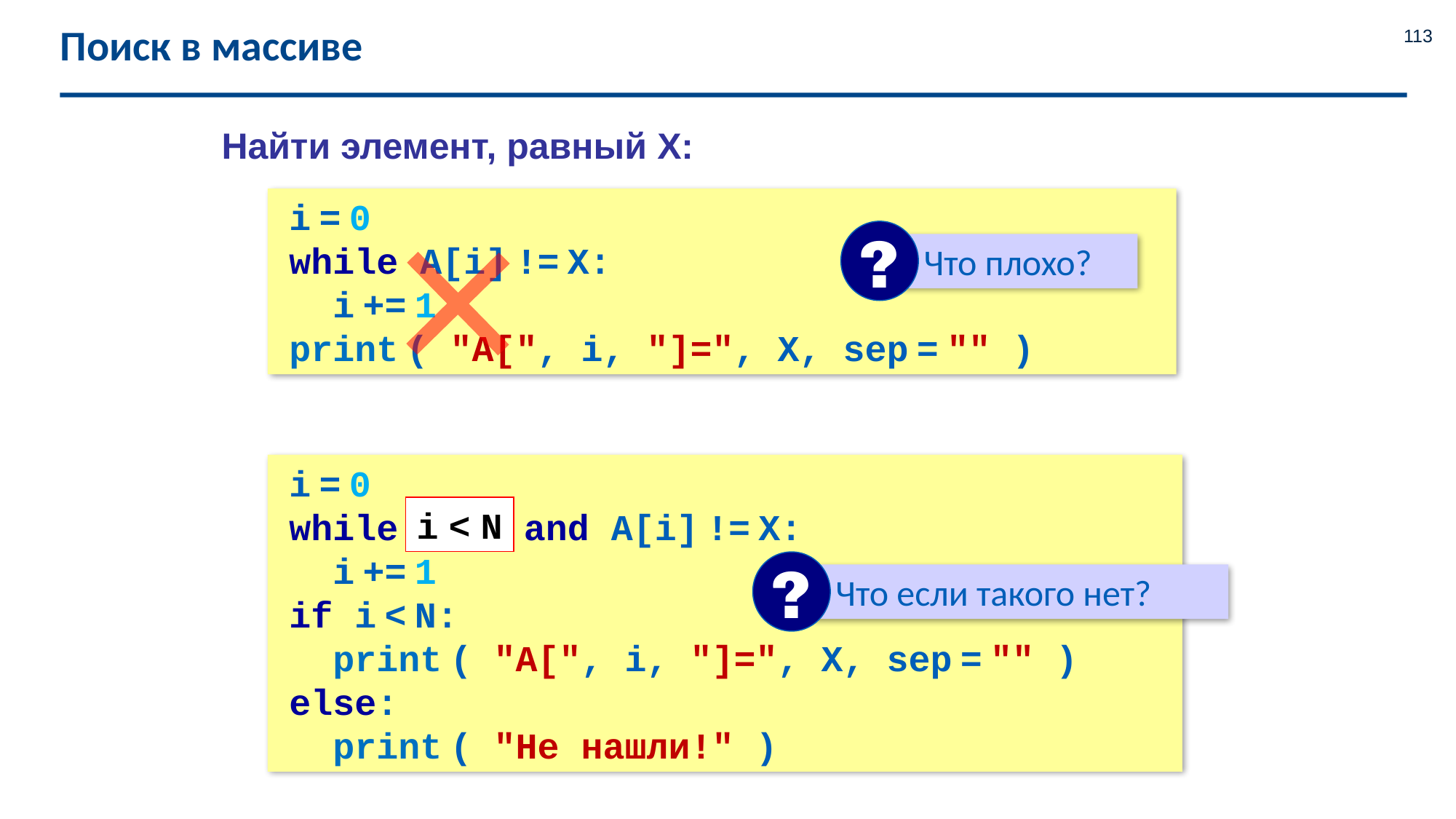

# Поиск в массиве
113
Найти элемент, равный X:
i = 0
while A[i] != X:
  i += 1
print ( "A[", i, "]=", X, sep = "" )

?
  Что плохо?
i = 0
while i < N and A[i] != X:
  i += 1
if i < N:
  print ( "A[", i, "]=", X, sep = "" )
else:
  print ( "Не нашли!" )
i < N
?
  Что если такого нет?